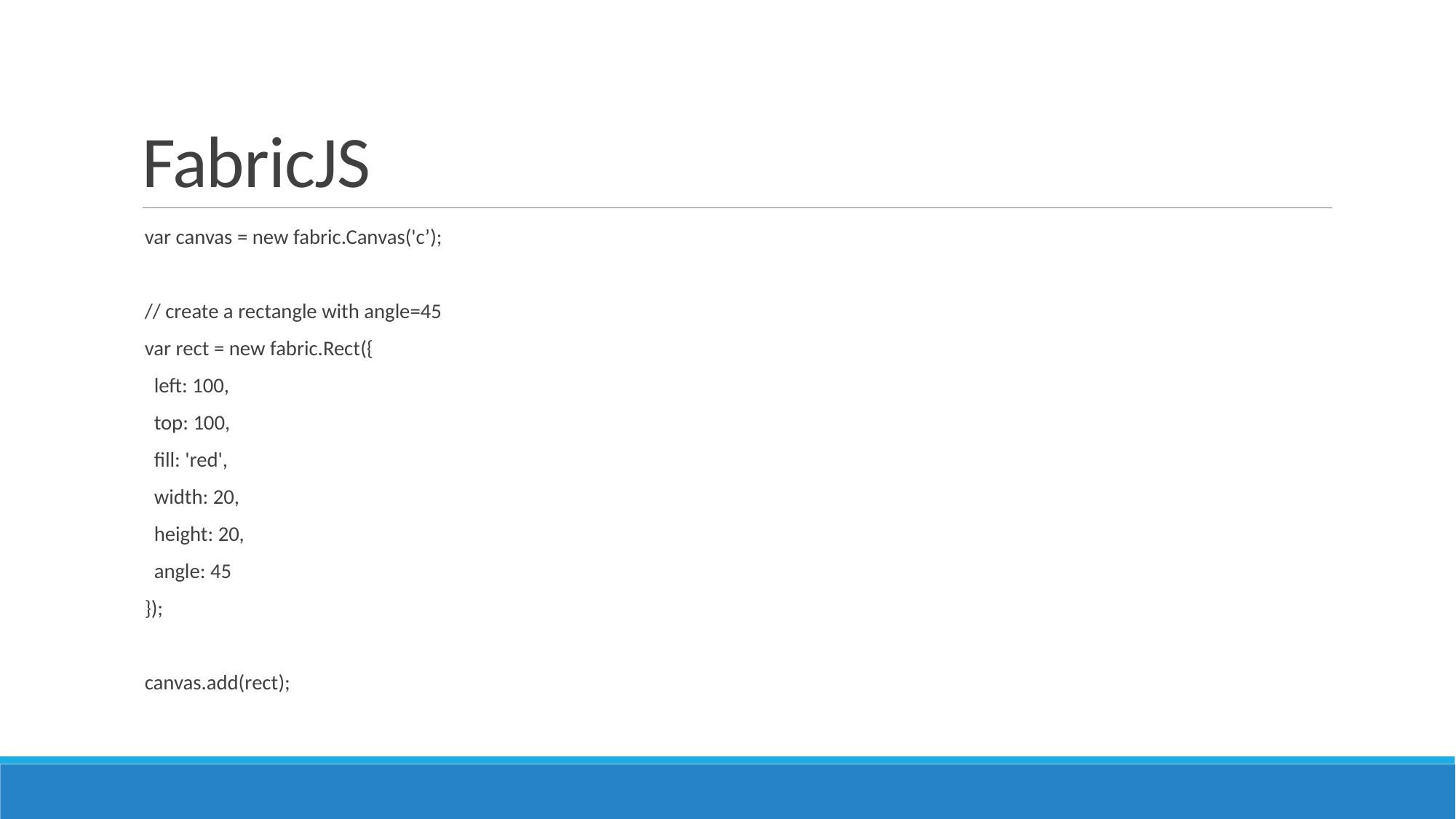

# FabricJS
var canvas = new fabric.Canvas('c’);

// create a rectangle with angle=45
var rect = new fabric.Rect({
  left: 100,
  top: 100,
  fill: 'red',
  width: 20,
  height: 20,
  angle: 45
});

canvas.add(rect);